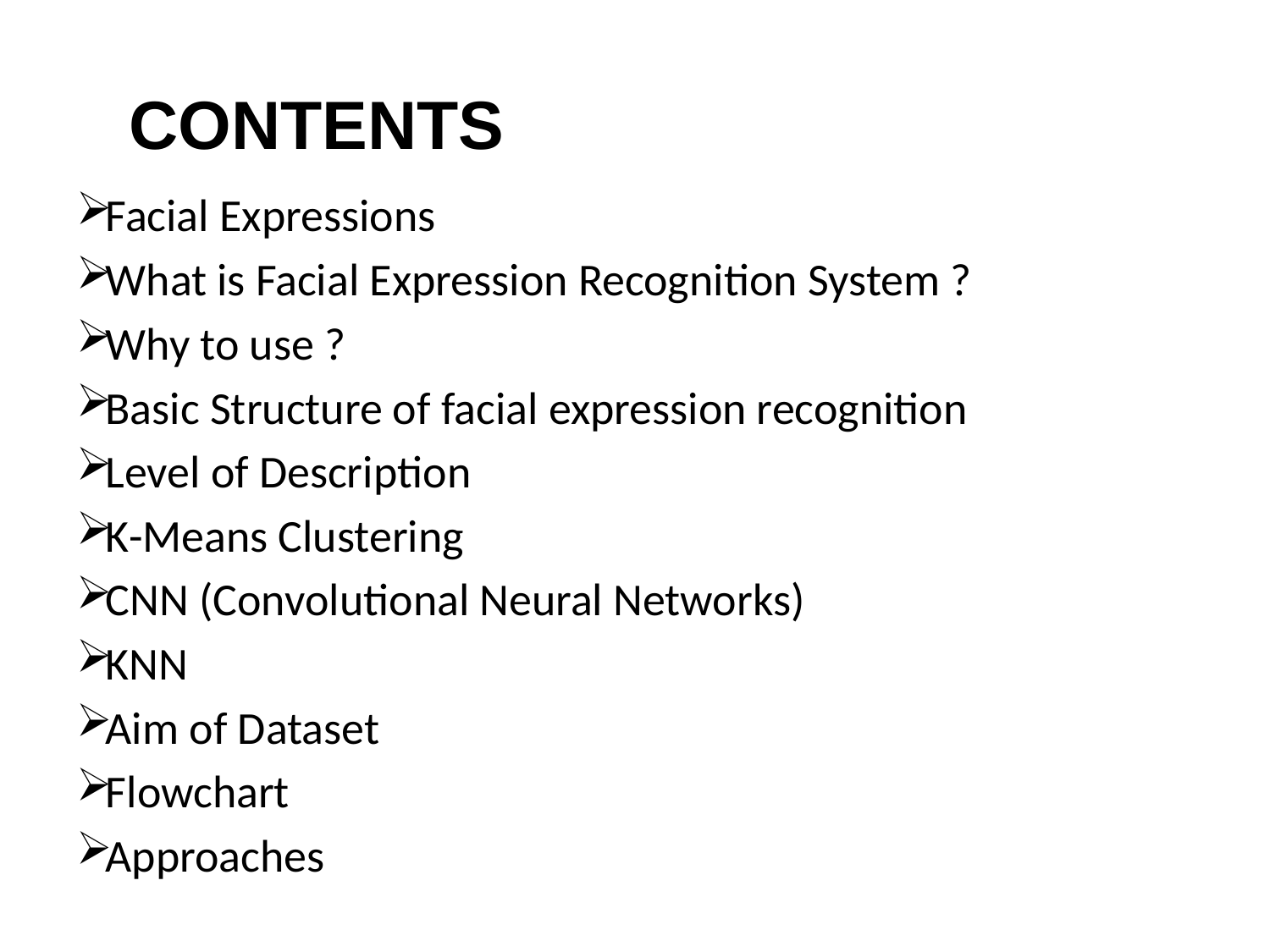

# CONTENTS
Facial Expressions
What is Facial Expression Recognition System ?
Why to use ?
Basic Structure of facial expression recognition
Level of Description
K-Means Clustering
CNN (Convolutional Neural Networks)
KNN
Aim of Dataset
Flowchart
Approaches